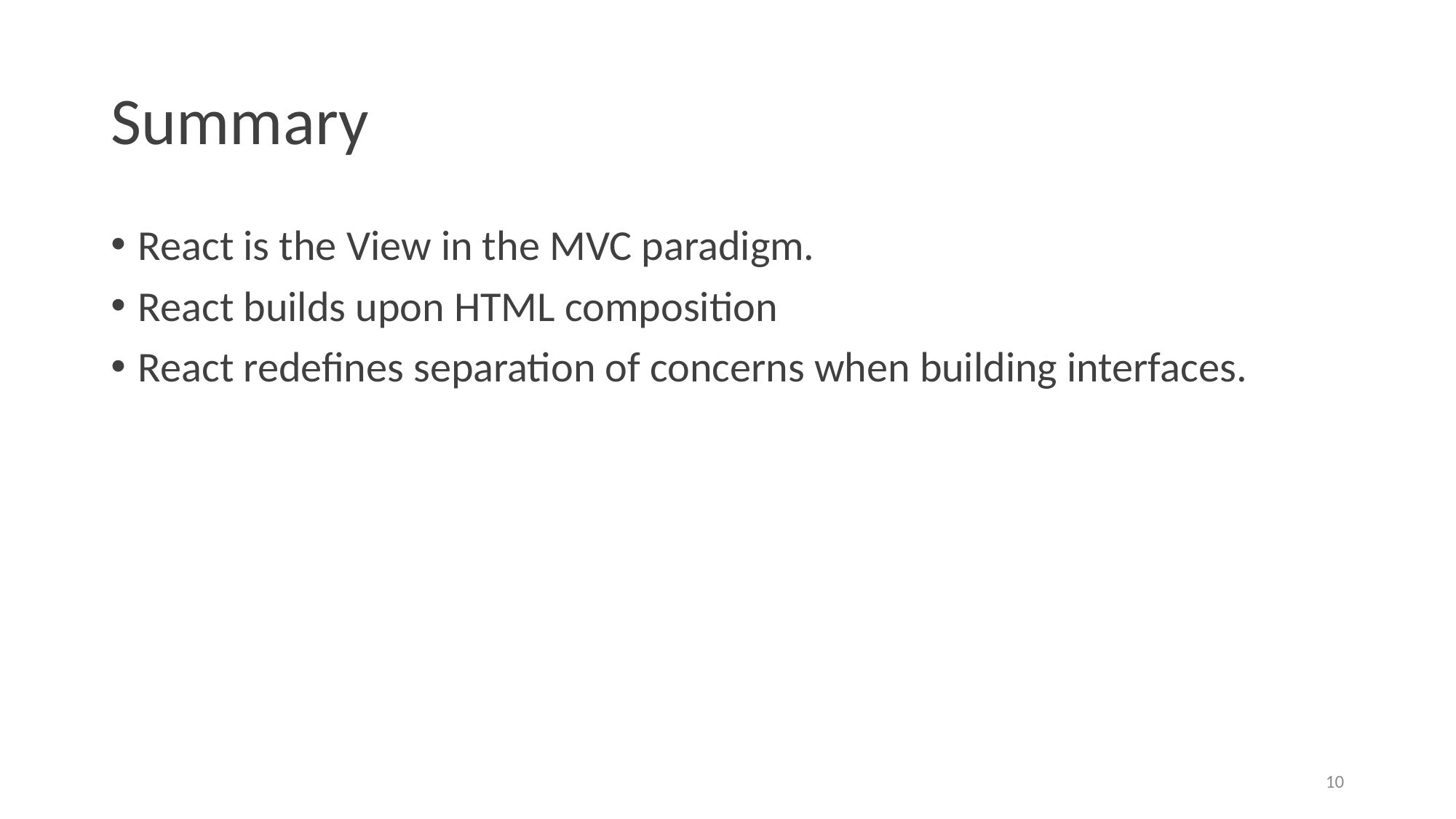

# Summary
React is the View in the MVC paradigm.
React builds upon HTML composition
React redefines separation of concerns when building interfaces.
10